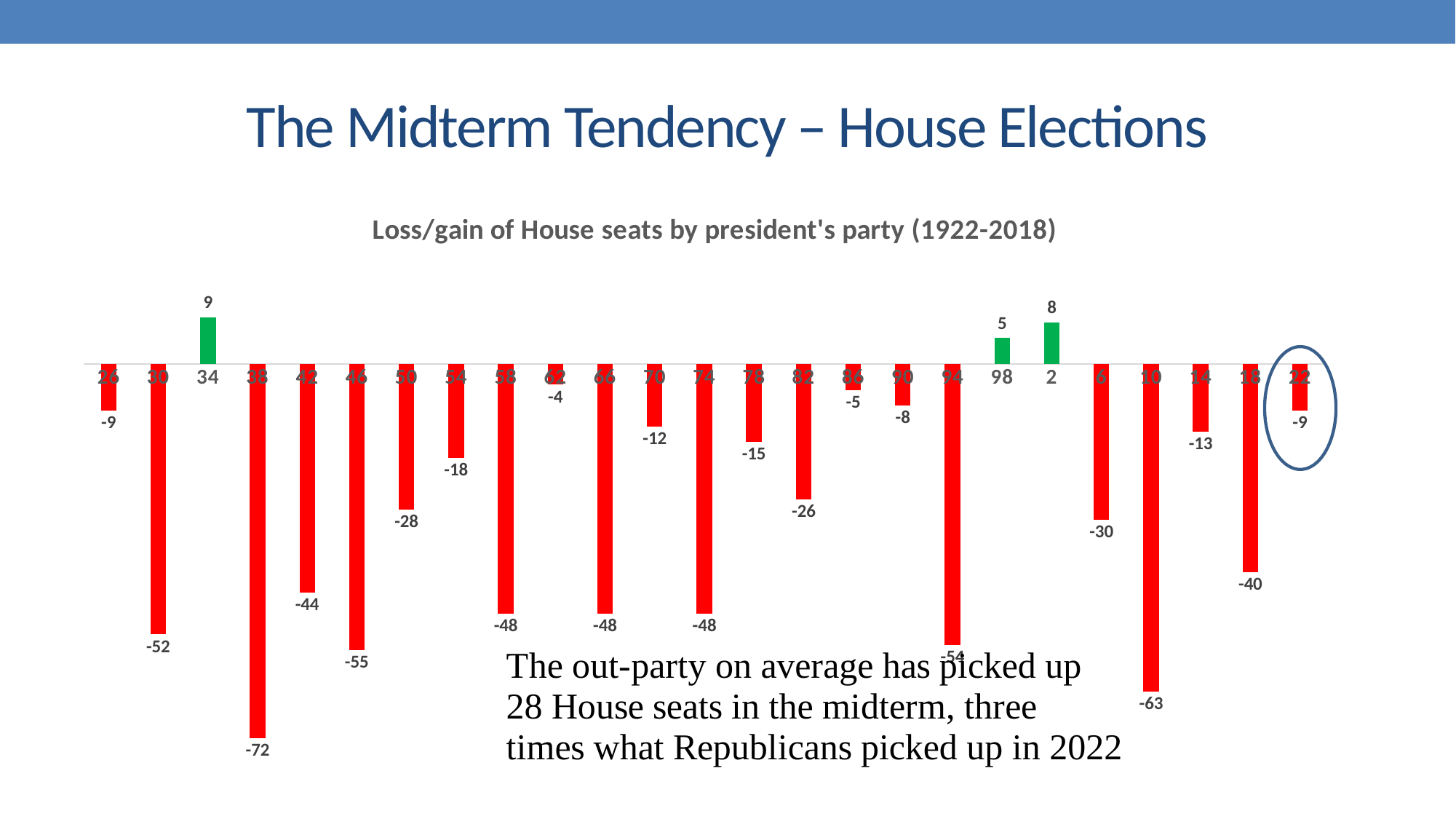

# The Midterm Tendency – House Elections

### Chart: Loss/gain of House seats by president's party (1922-2018)

| Category | Loss/gain of House seats by president's party |
|---|---|
| 26 | -9.0 |
| 30 | -52.0 |
| 34 | 9.0 |
| 38 | -72.0 |
| 42 | -44.0 |
| 46 | -55.0 |
| 50 | -28.0 |
| 54 | -18.0 |
| 58 | -48.0 |
| 62 | -4.0 |
| 66 | -48.0 |
| 70 | -12.0 |
| 74 | -48.0 |
| 78 | -15.0 |
| 82 | -26.0 |
| 86 | -5.0 |
| 90 | -8.0 |
| 94 | -54.0 |
| 98 | 5.0 |
| 2 | 8.0 |
| 6 | -30.0 |
| 10 | -63.0 |
| 14 | -13.0 |
| 18 | -40.0 |
| 22 | -9.0 |